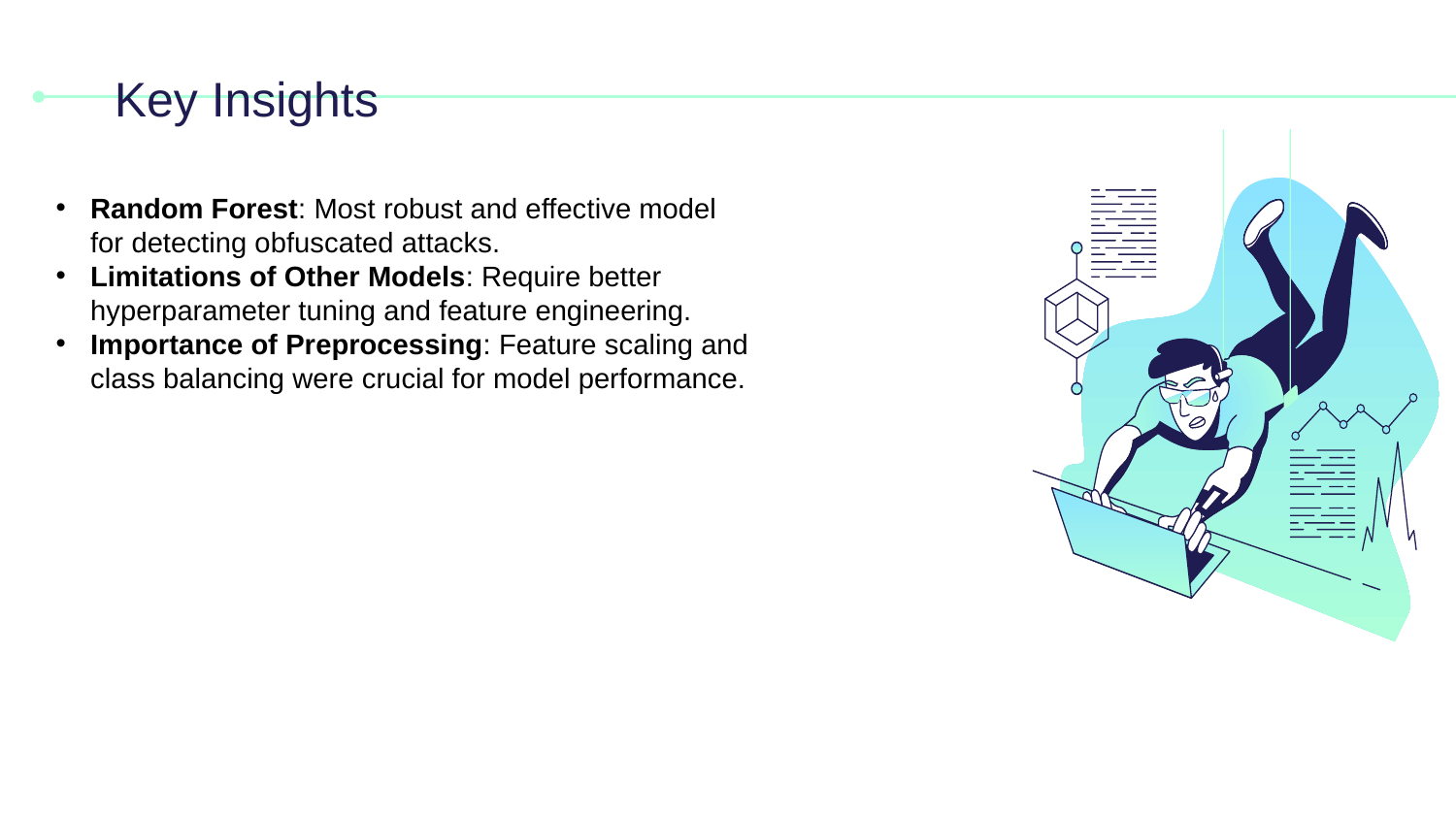

# Key Insights

Random Forest: Most robust and effective model for detecting obfuscated attacks.
Limitations of Other Models: Require better hyperparameter tuning and feature engineering.
Importance of Preprocessing: Feature scaling and class balancing were crucial for model performance.